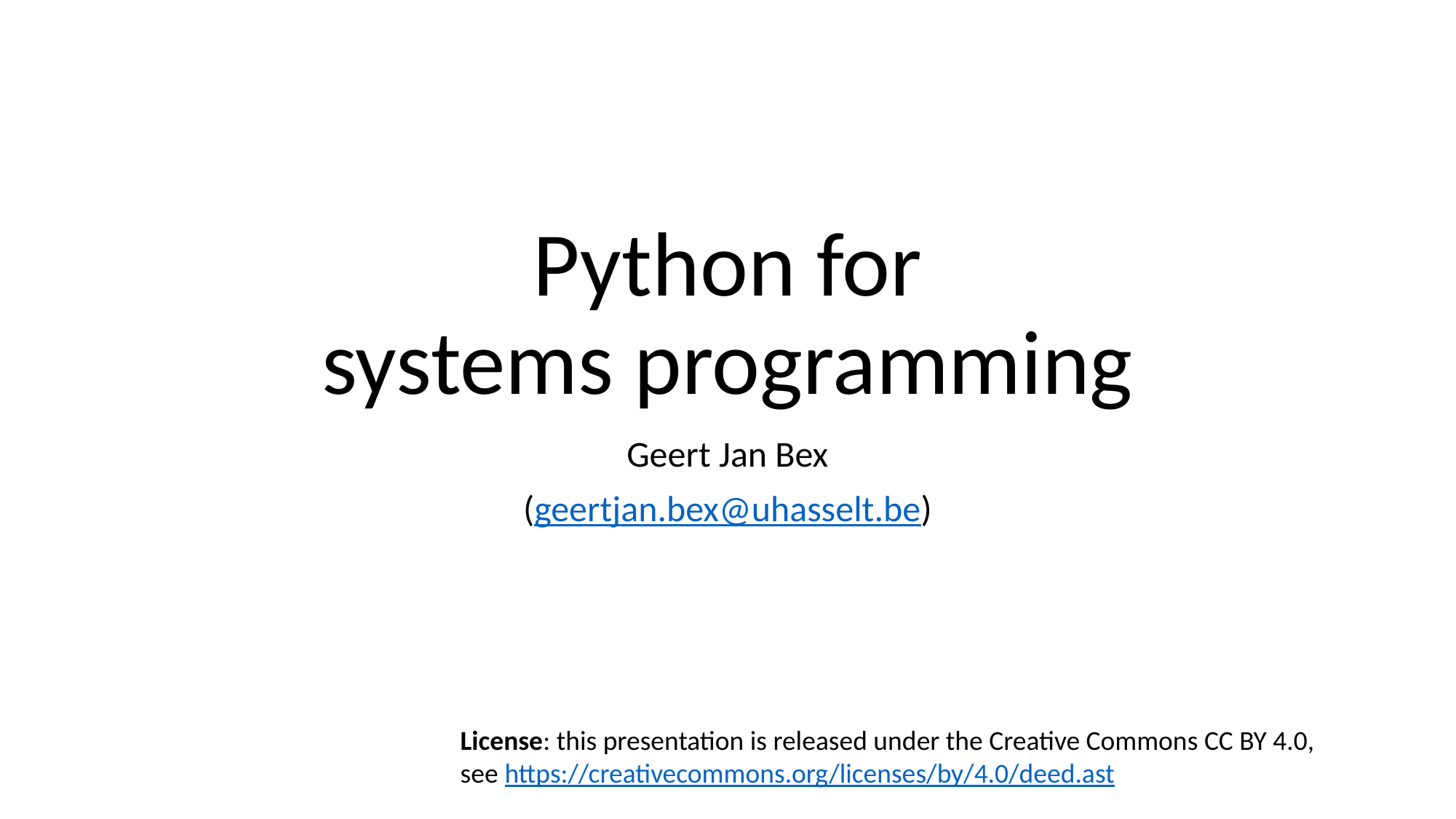

# Python for systems programming
Geert Jan Bex
(geertjan.bex@uhasselt.be)
License: this presentation is released under the Creative Commons CC BY 4.0,
see https://creativecommons.org/licenses/by/4.0/deed.ast